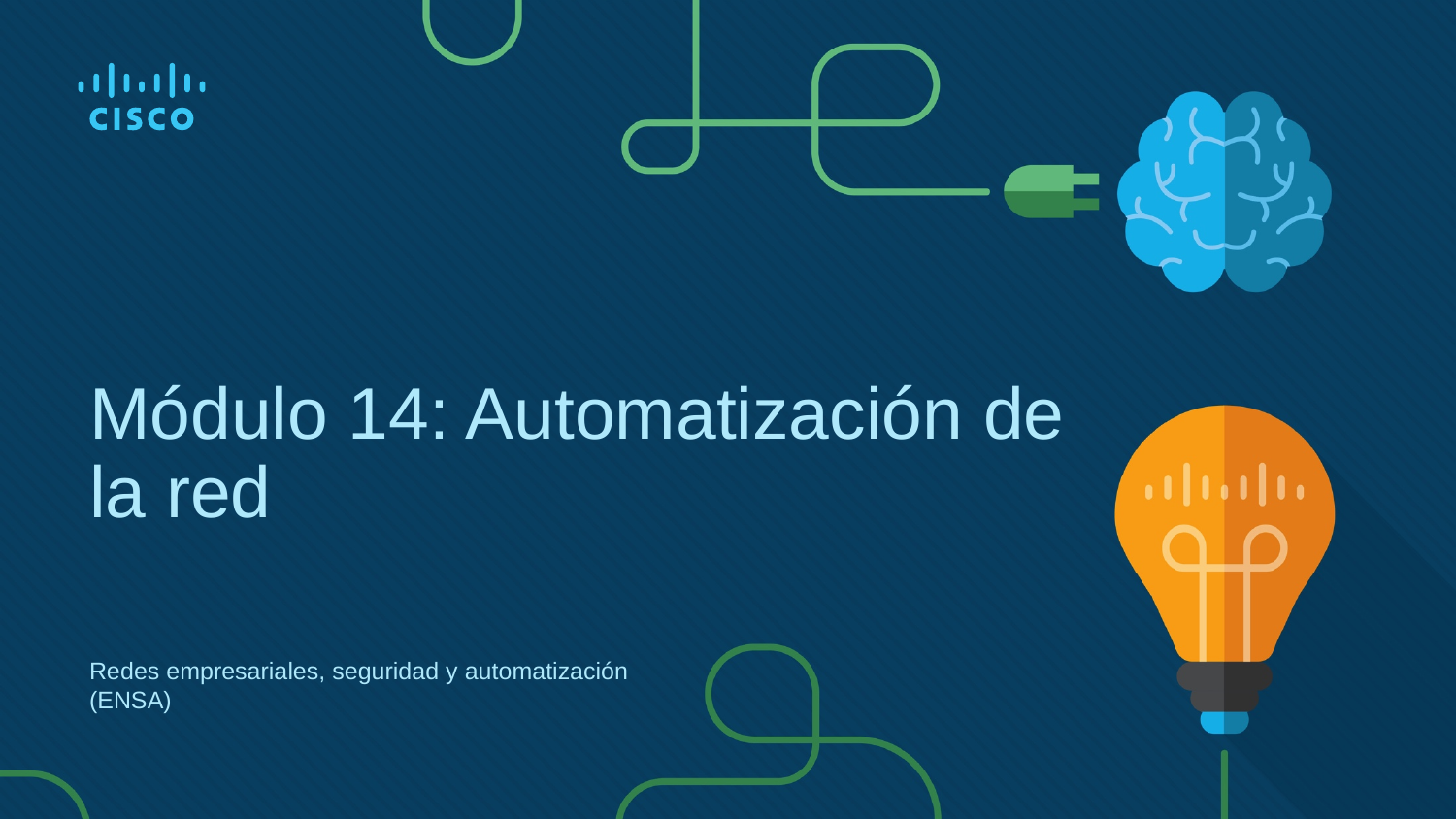

# Módulo 14: Automatización de la red
Redes empresariales, seguridad y automatización
(ENSA)